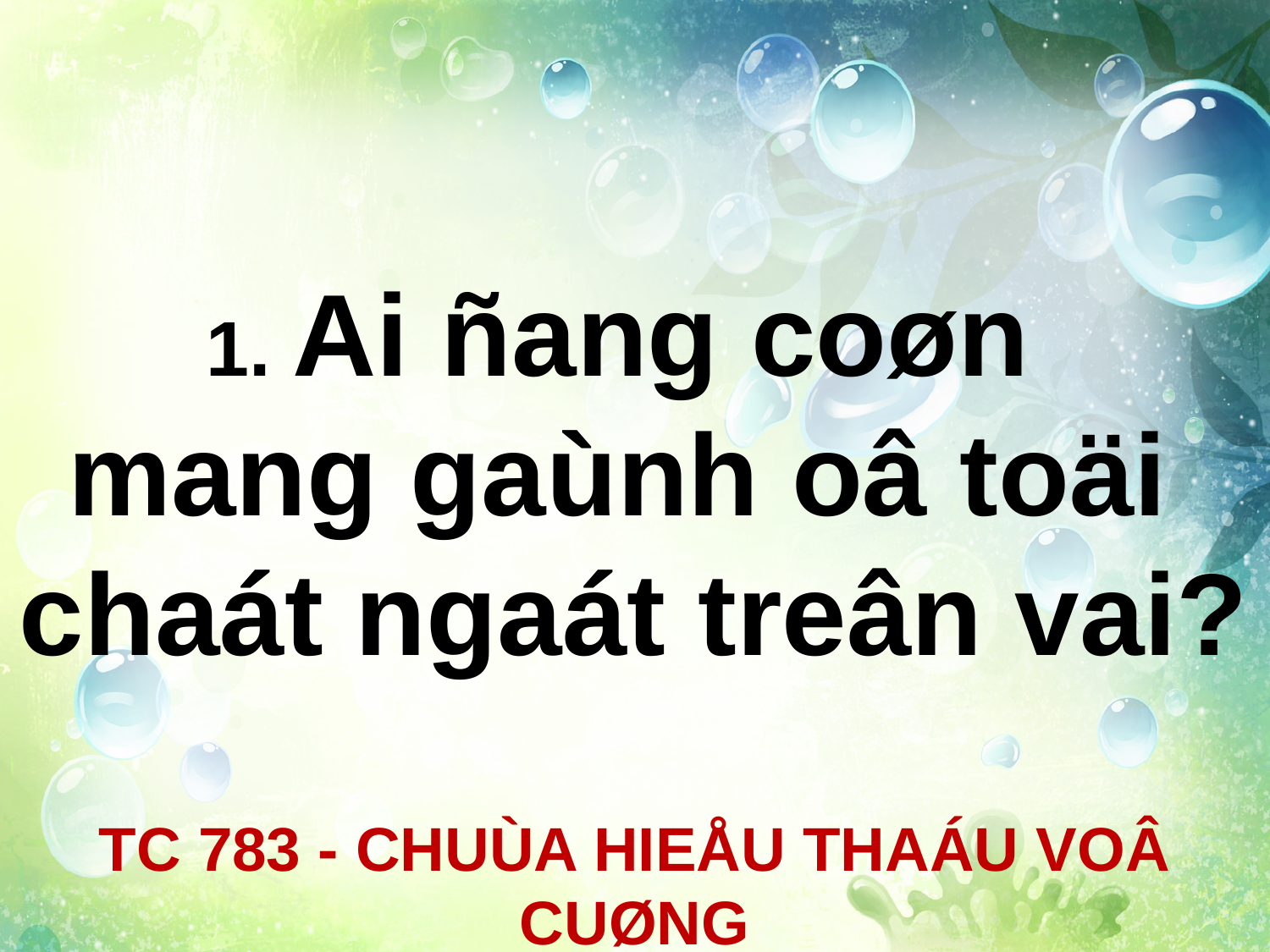

1. Ai ñang coøn
mang gaùnh oâ toäi
chaát ngaát treân vai?
TC 783 - CHUÙA HIEÅU THAÁU VOÂ CUØNG